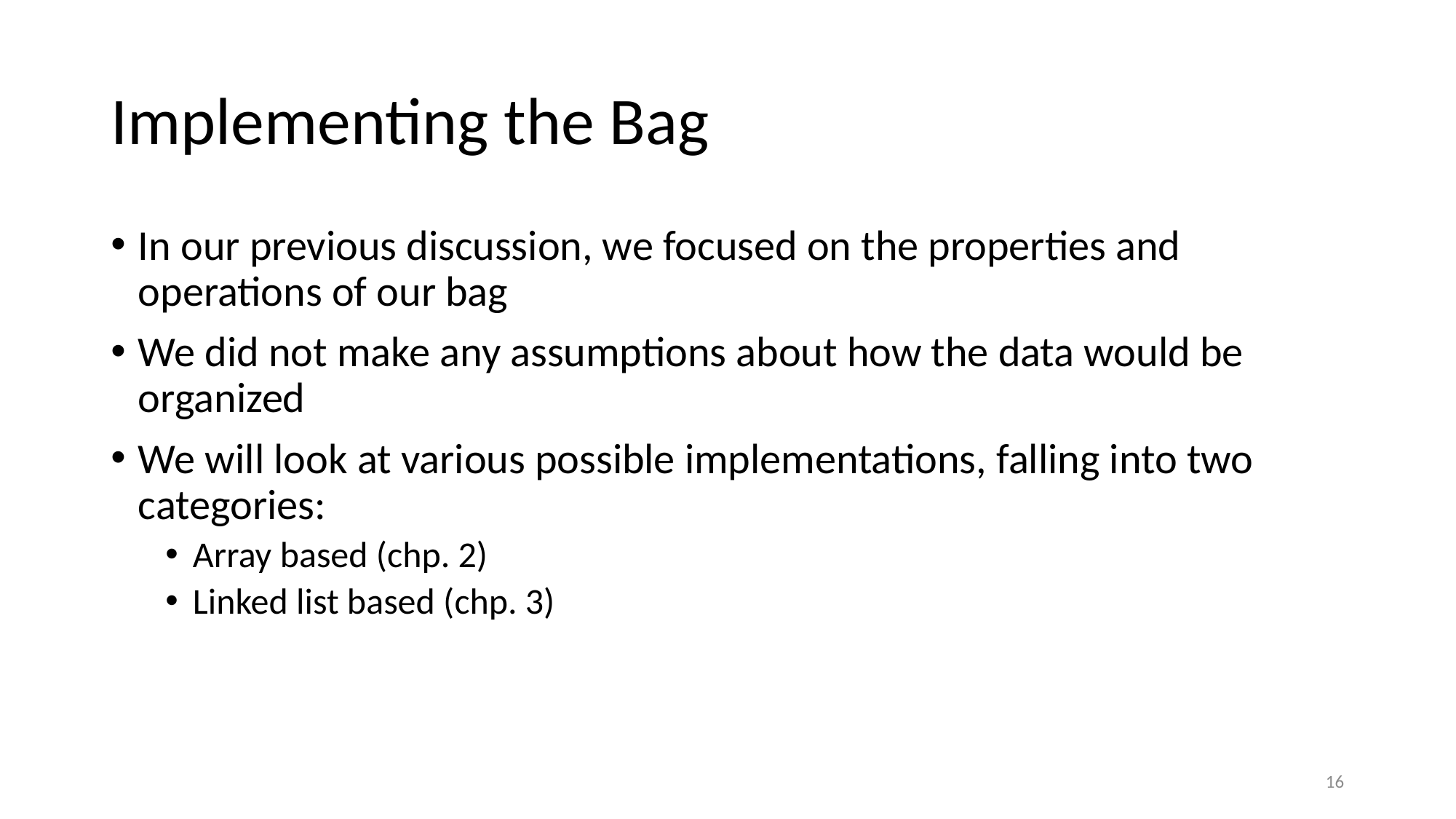

# Implementing the Bag
In our previous discussion, we focused on the properties and operations of our bag
We did not make any assumptions about how the data would be organized
We will look at various possible implementations, falling into two categories:
Array based (chp. 2)
Linked list based (chp. 3)
16